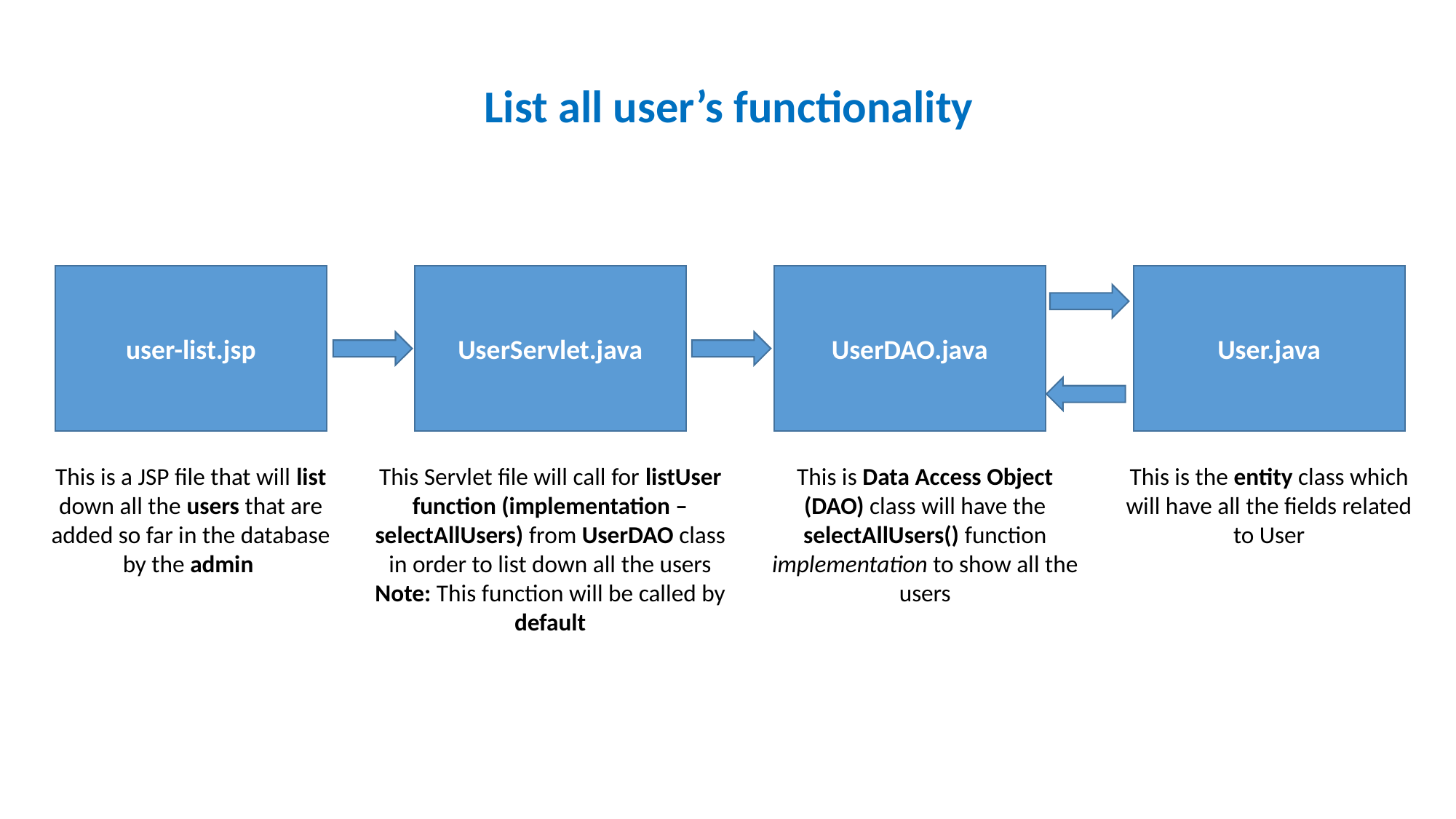

List all user’s functionality
user-list.jsp
UserServlet.java
UserDAO.java
User.java

This is a JSP file that will list down all the users that are added so far in the database by the admin
This Servlet file will call for listUser function (implementation – selectAllUsers) from UserDAO class in order to list down all the users
Note: This function will be called by default
This is Data Access Object (DAO) class will have the selectAllUsers() function implementation to show all the users
This is the entity class which will have all the fields related to User